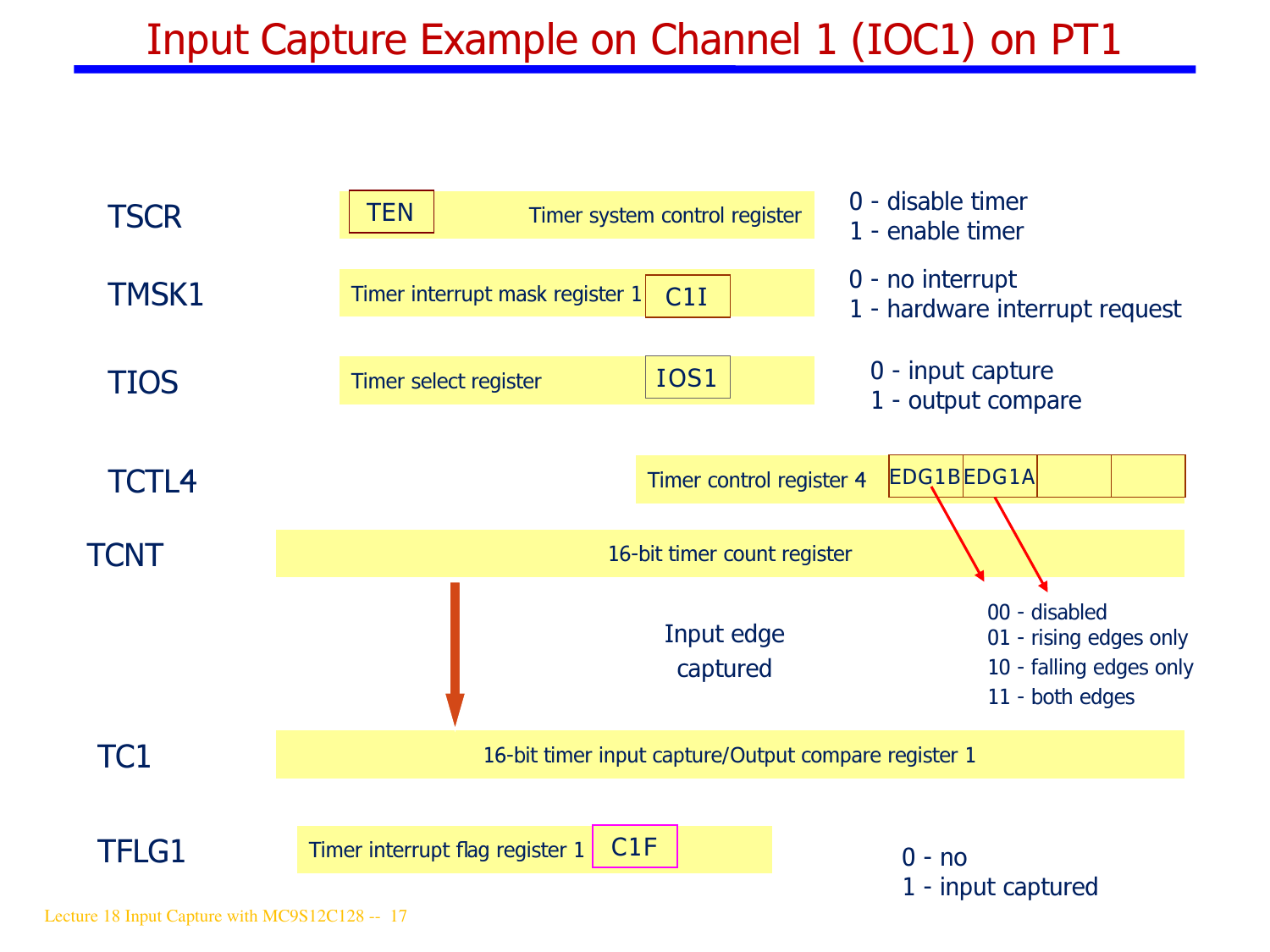

# Input Capture Example on Channel 1 (IOC1) on PT1
0 - disable timer
1 - enable timer
TSCR
Timer system control register
TEN
0 - no interrupt
1 - hardware interrupt request
TMSK1
Timer interrupt mask register 1
C1I
0 - input capture
1 - output compare
TIOS
Timer select register
IOS1
TCTL4
Timer control register 4
EDG1B
EDG1A

TCNT
16-bit timer count register

Input edge
captured
00 - disabled
01 - rising edges only
10 - falling edges only
11 - both edges
TC1
16-bit timer input capture/Output compare register 1
TFLG1
Timer interrupt flag register 1
C1F
0 - no
1 - input captured
Lecture 18 Input Capture with MC9S12C128 --  17